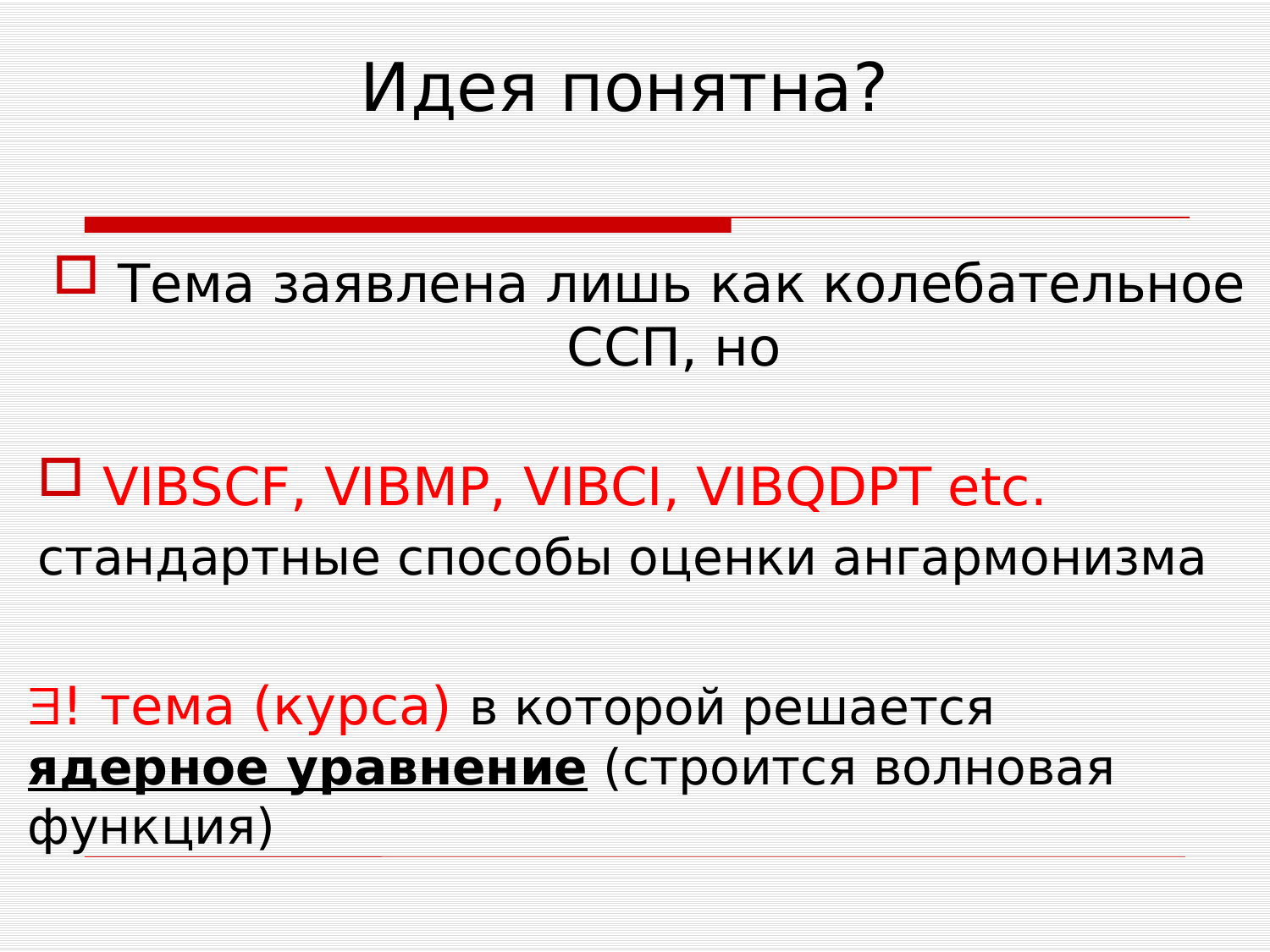

# Идея понятна?
Тема заявлена лишь как колебательное ССП, но
VIBSCF, VIBMP, VIBCI, VIBQDPT etc.
стандартные способы оценки ангармонизма
∃! тема (курса) в которой решается ядерное уравнение (строится волновая функция)